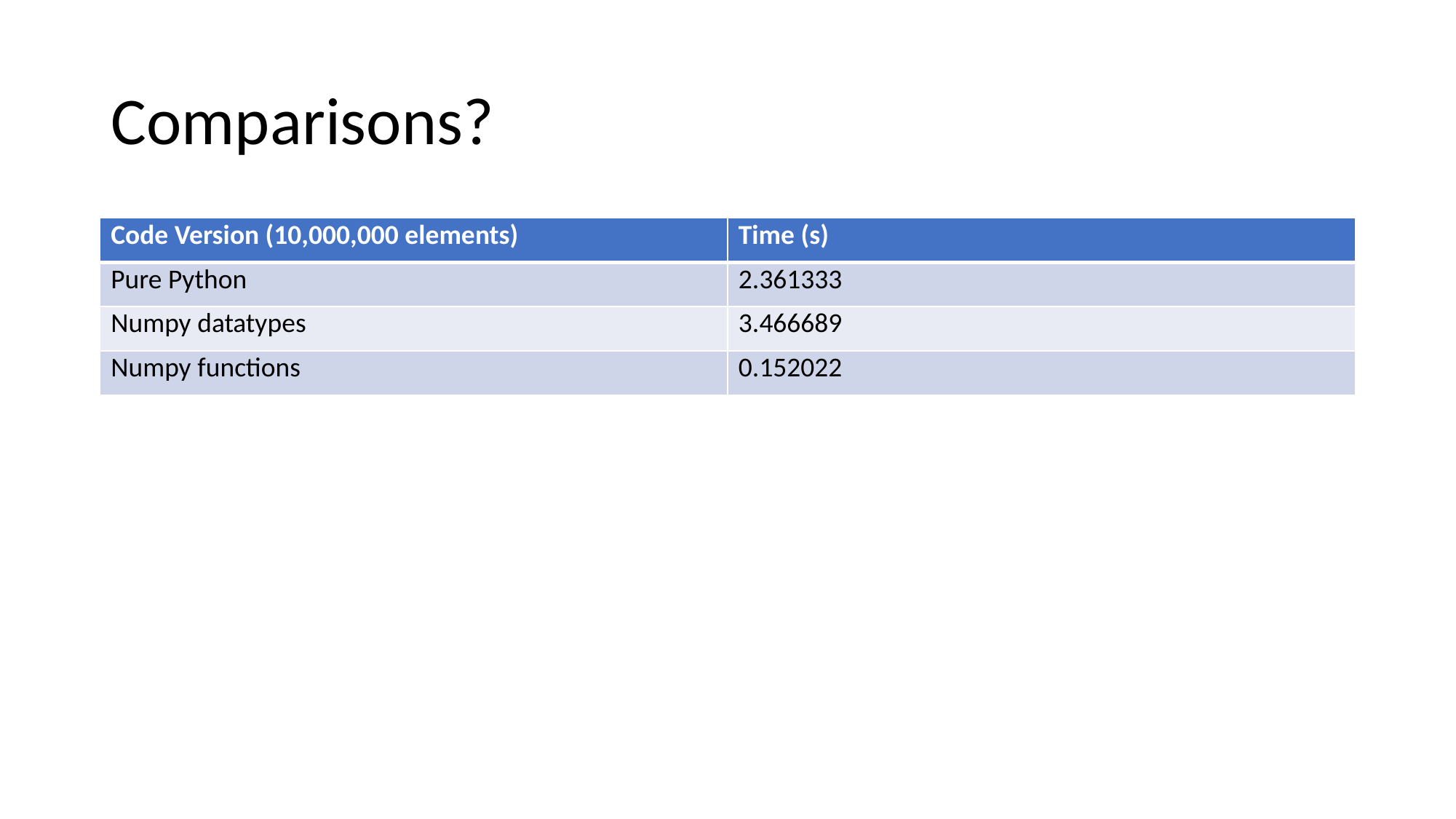

# Comparisons?
| Code Version (10,000,000 elements) | Time (s) |
| --- | --- |
| Pure Python | 2.361333 |
| Numpy datatypes | 3.466689 |
| Numpy functions | 0.152022 |